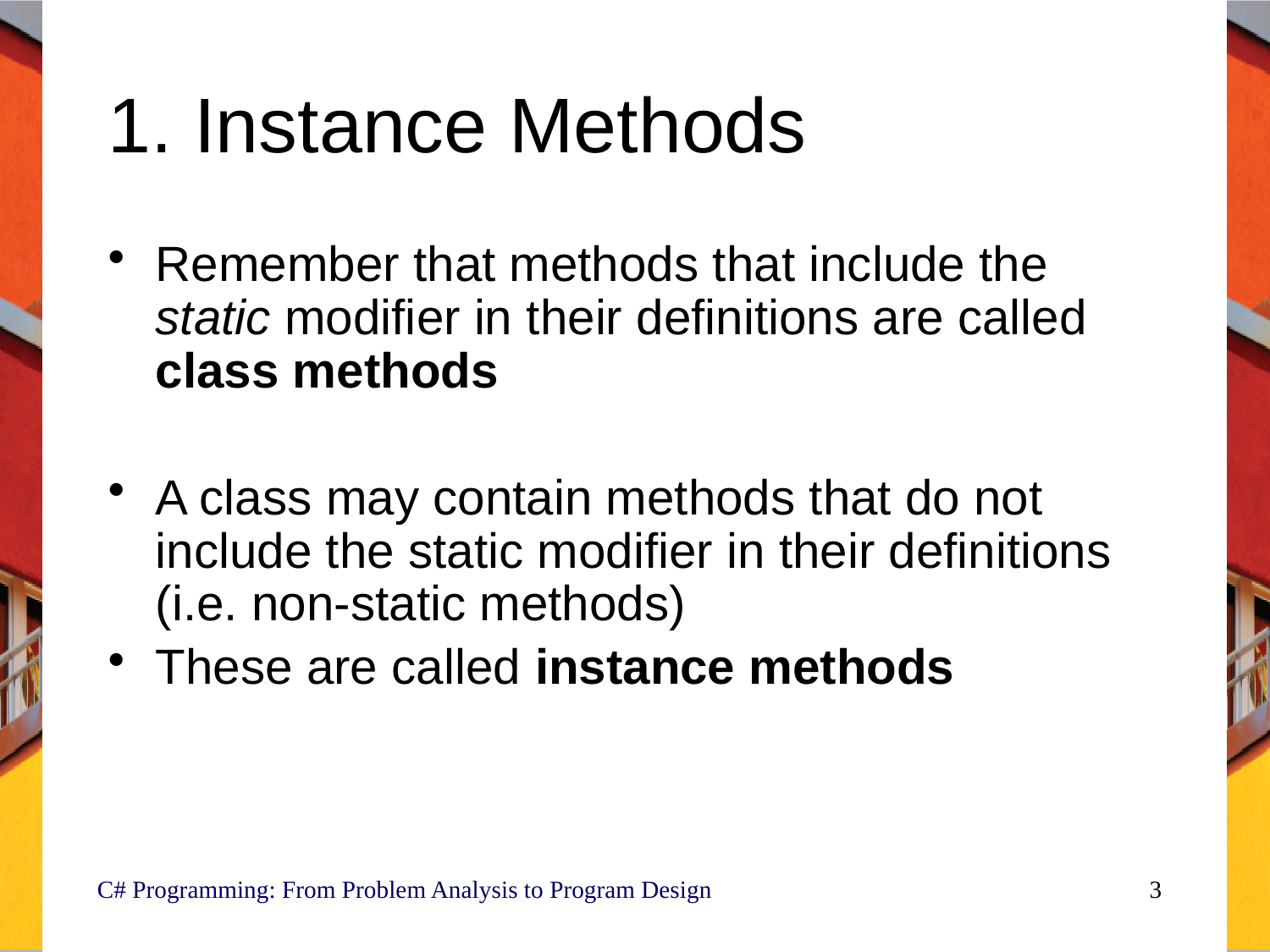

# 1. Instance Methods
Remember that methods that include the static modifier in their definitions are called class methods

A class may contain methods that do not include the static modifier in their definitions (i.e. non-static methods)
These are called instance methods

C# Programming: From Problem Analysis to Program Design

3